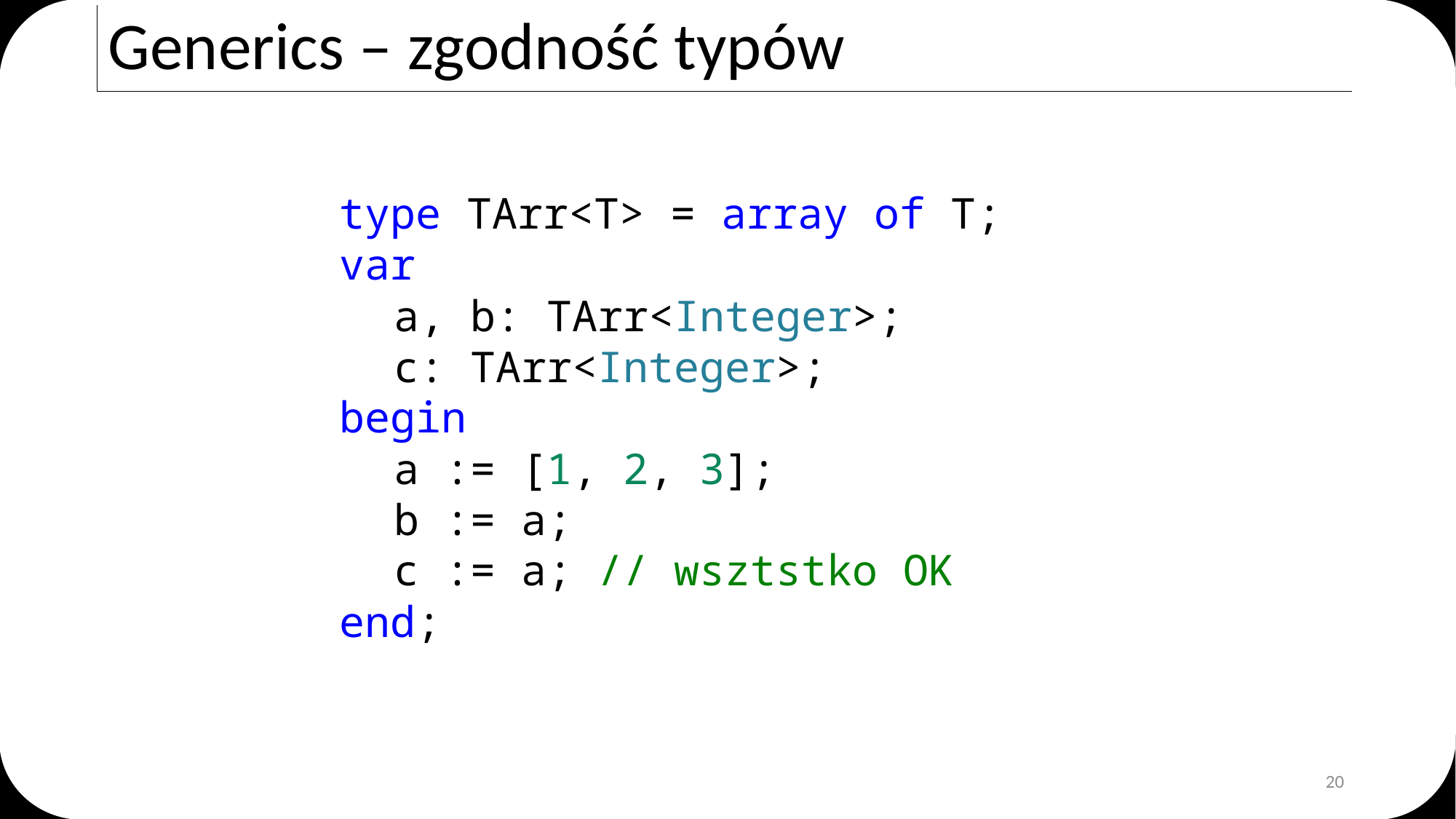

# Generics – zgodność typów
type TArr<T> = array of T;
var
a, b: TArr<Integer>;
c: TArr<Integer>;
begin
a := [1, 2, 3];
b := a;
c := a; // wsztstko OK
end;
20